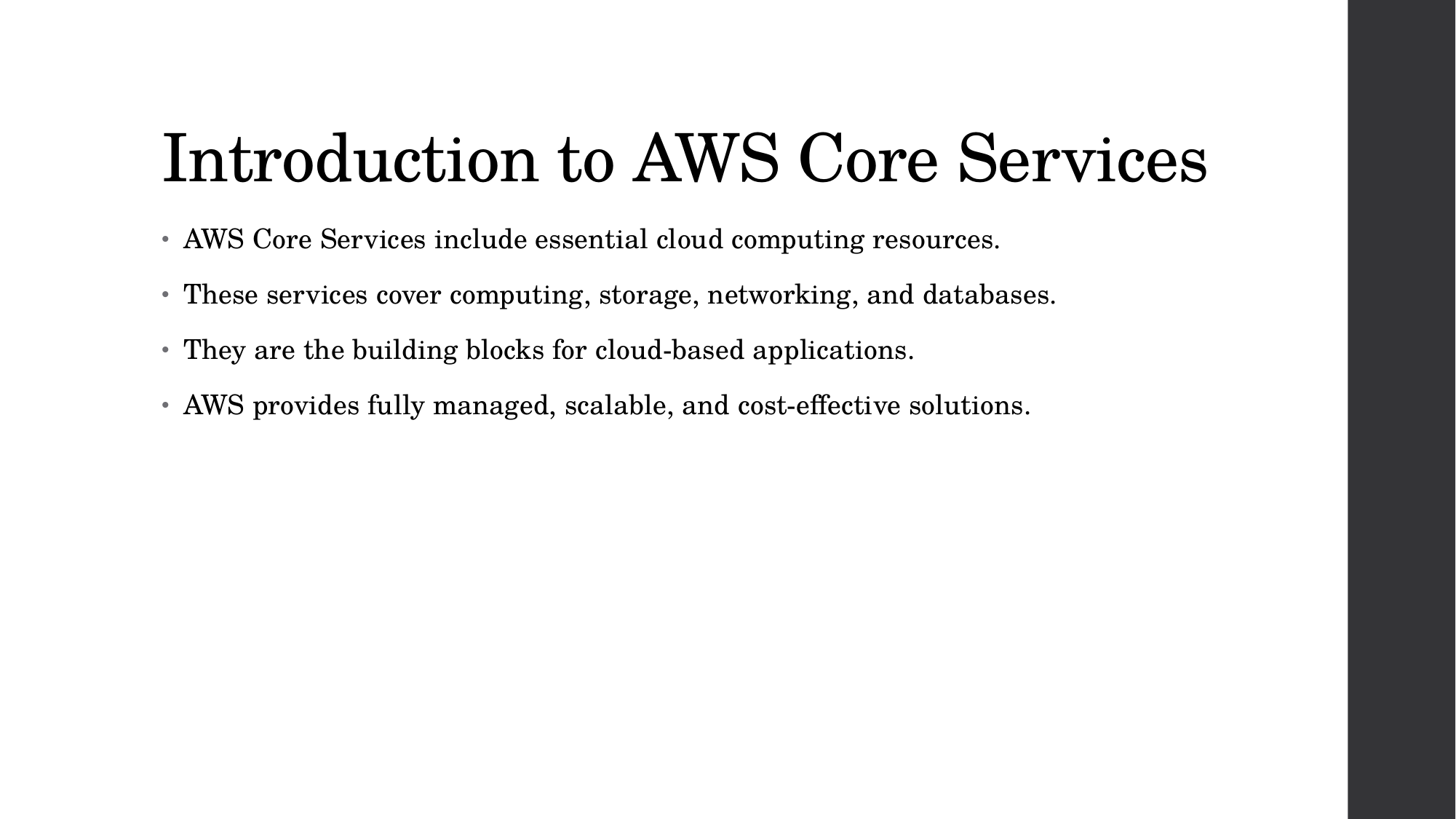

# Introduction to AWS Core Services
AWS Core Services include essential cloud computing resources.
These services cover computing, storage, networking, and databases.
They are the building blocks for cloud-based applications.
AWS provides fully managed, scalable, and cost-effective solutions.